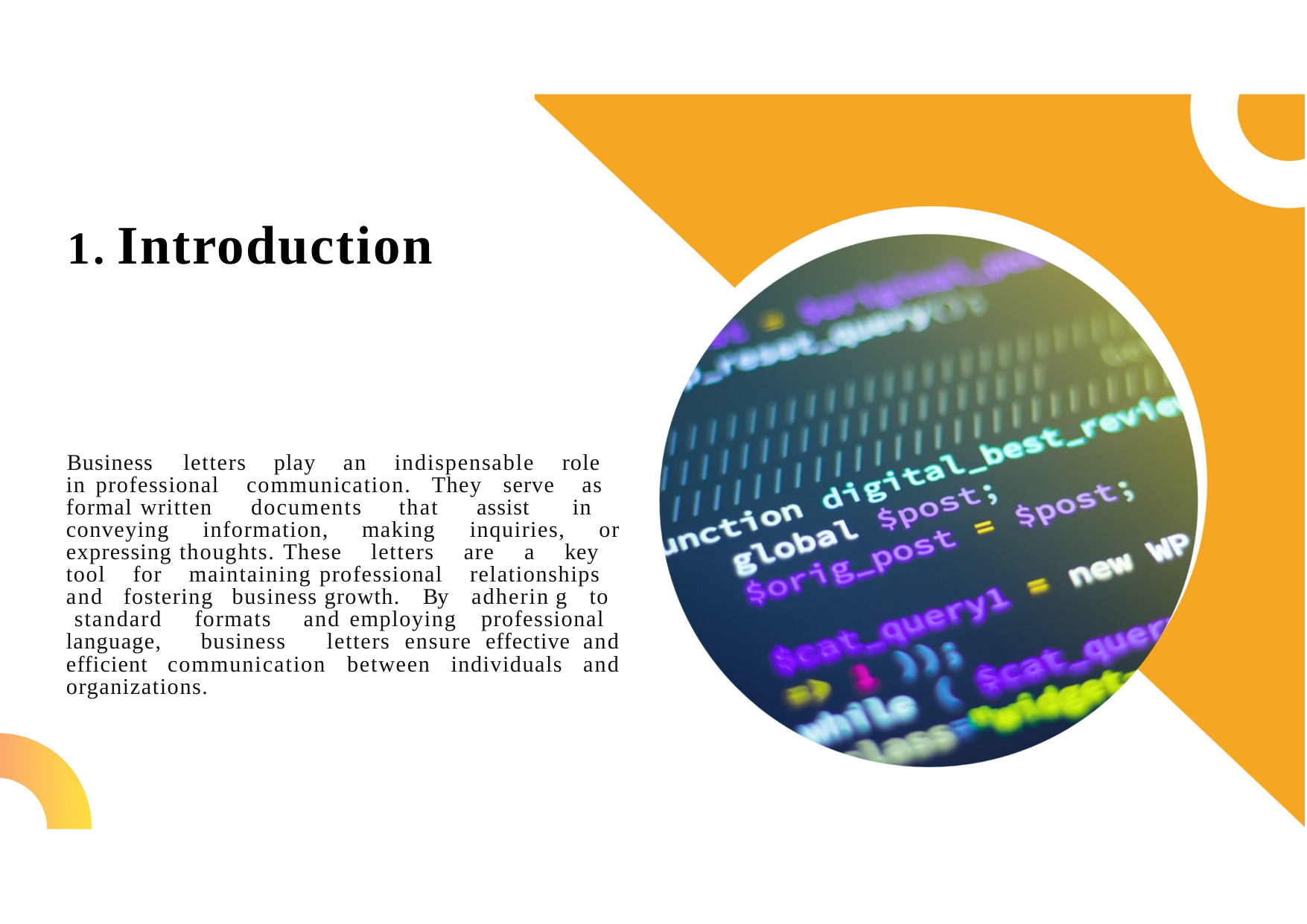

# 1. Introduction
Business    letters    play    an    indispensable    role    in professional   communication.  They  serve   as   formal written     documents     that     assist      in     conveying information, making inquiries, or expressing thoughts. These    letters    are    a    key    tool    for    maintaining professional    relationships    and   fostering   business growth.    By    adherin g    to    standard    formats    and employing   professional   language,   business   letters ensure effective and efficient communication between individuals and organizations.